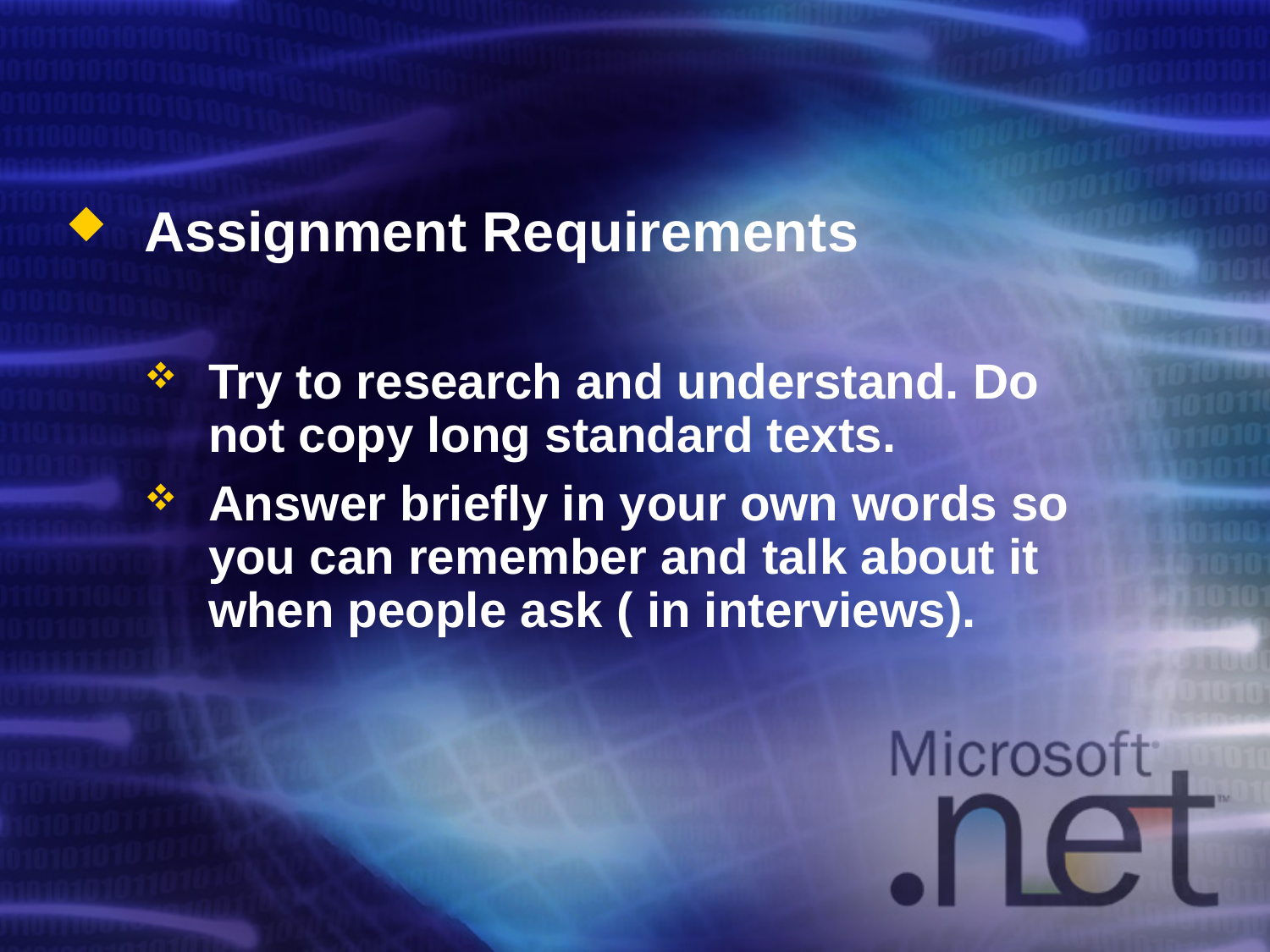

#
Assignment Requirements

Try to research and understand. Do not copy long standard texts.
Answer briefly in your own words so you can remember and talk about it when people ask ( in interviews).